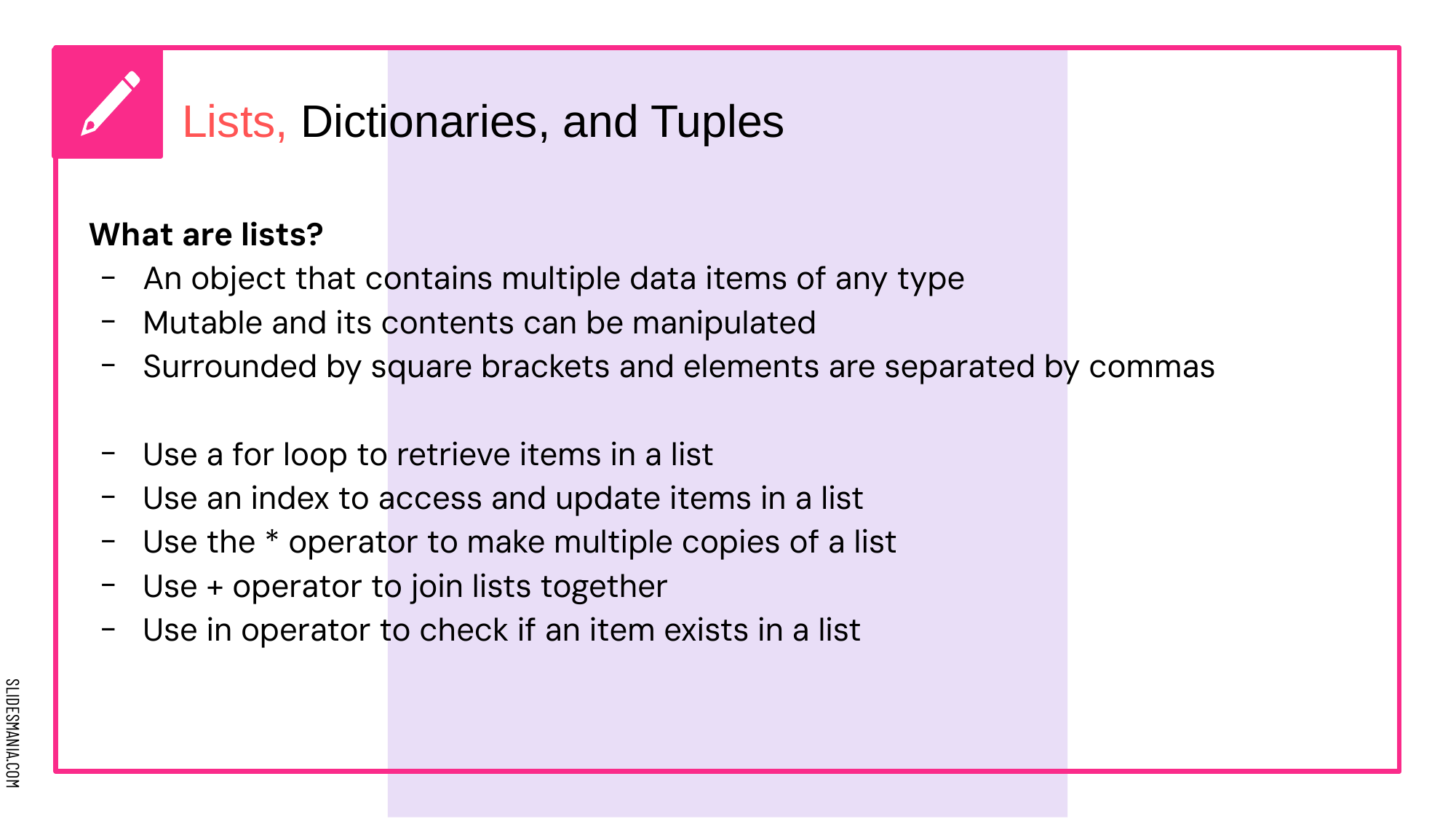

Lists, Dictionaries, and Tuples
What are lists?
An object that contains multiple data items of any type
Mutable and its contents can be manipulated
Surrounded by square brackets and elements are separated by commas

Use a for loop to retrieve items in a list
Use an index to access and update items in a list
Use the * operator to make multiple copies of a list
Use + operator to join lists together
Use in operator to check if an item exists in a list